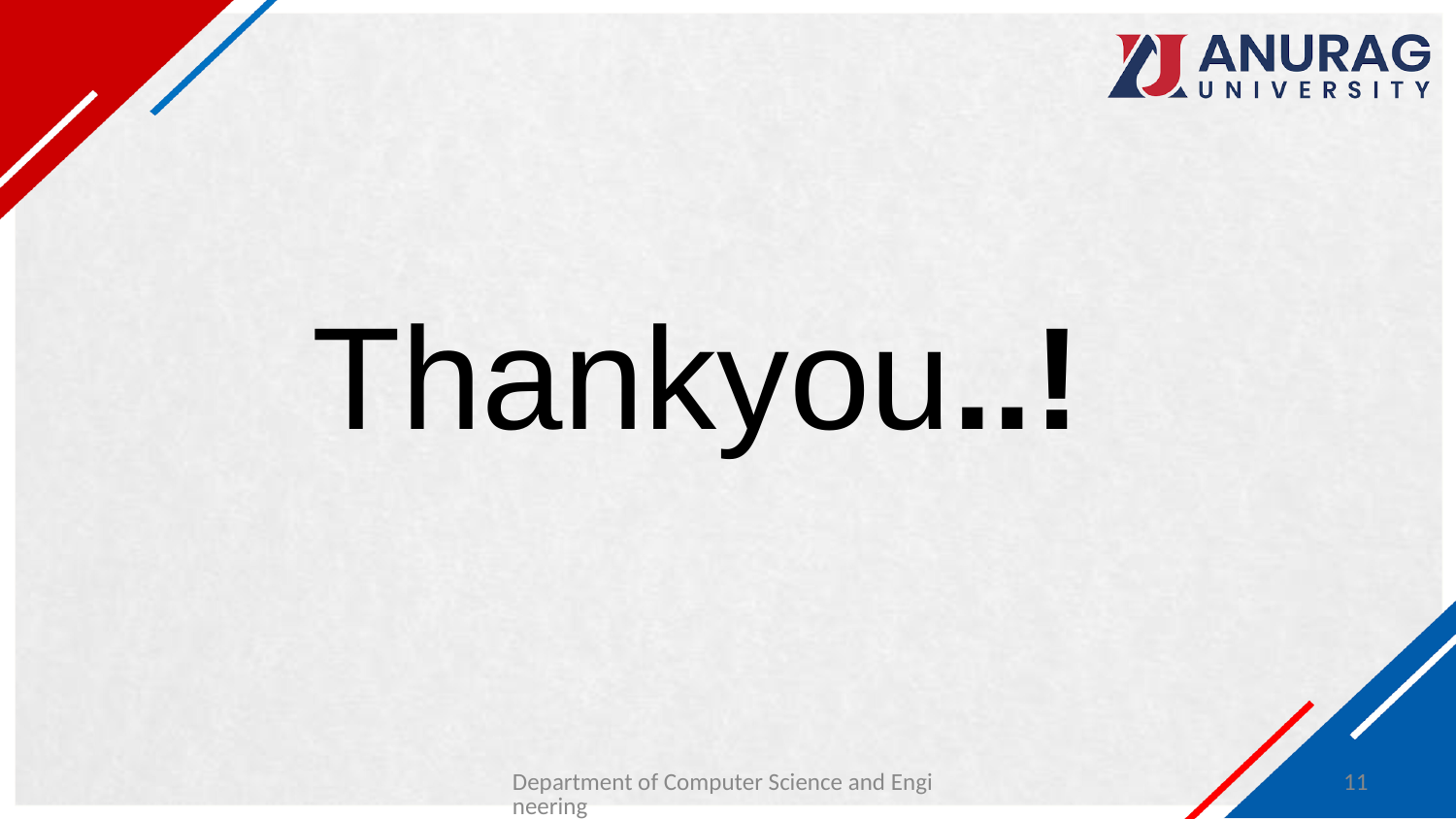

# Thankyou..!

Department of Computer Science and Engineering
11